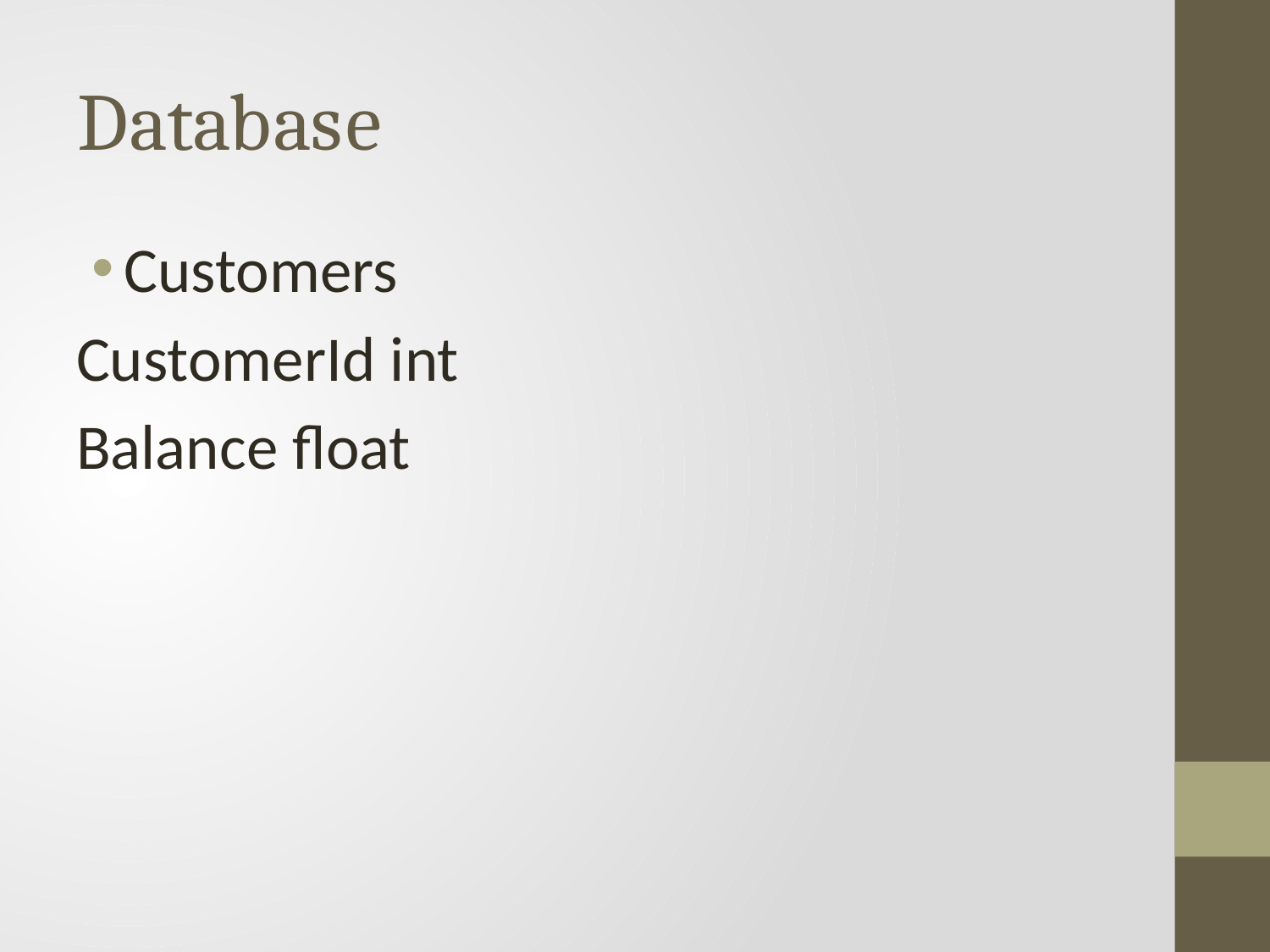

# Database
Customers
CustomerId int
Balance float